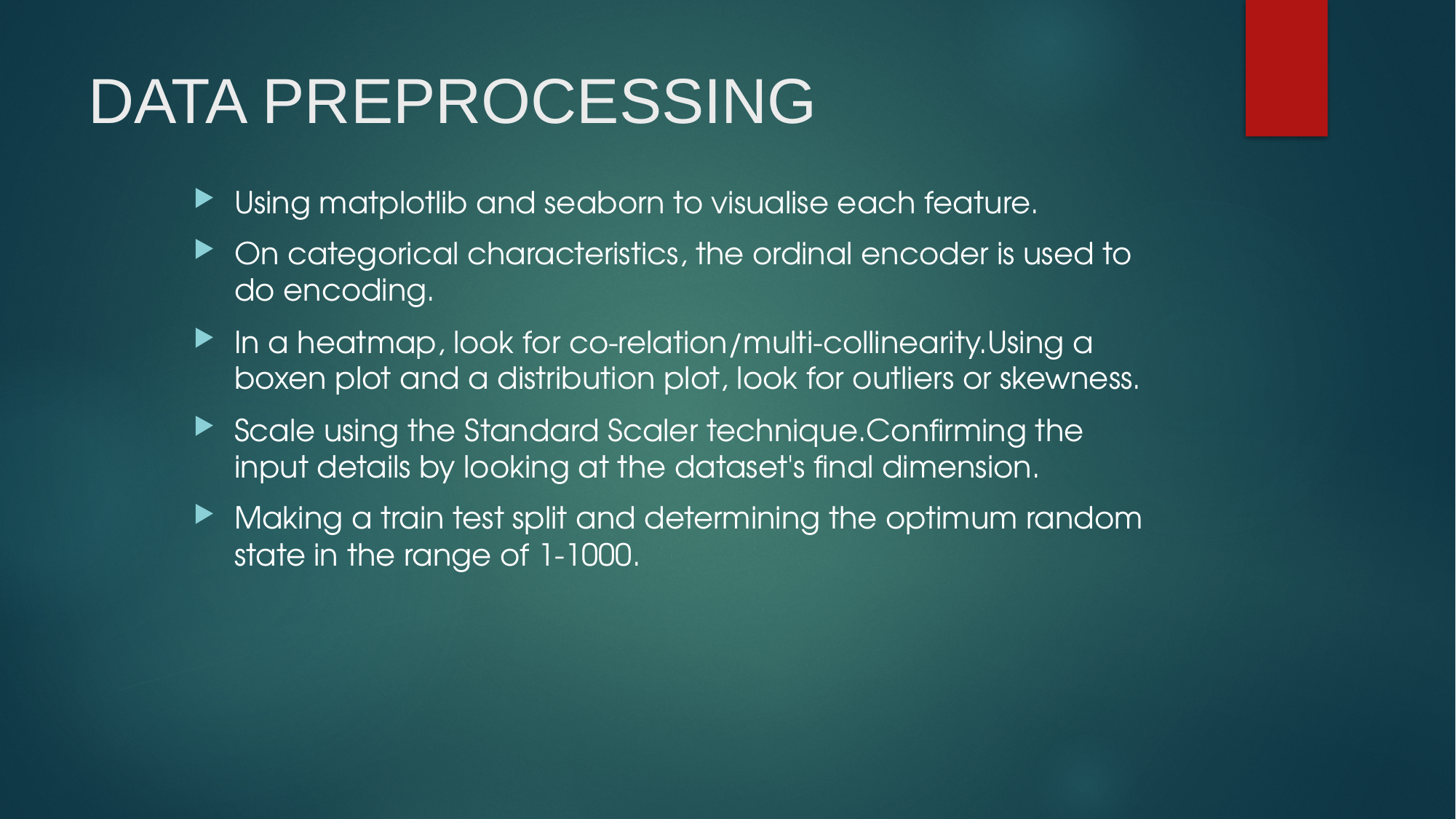

# DATA PREPROCESSING
Using matplotlib and seaborn to visualise each feature.
On categorical characteristics, the ordinal encoder is used to do encoding.
In a heatmap, look for co-relation/multi-collinearity.Using a boxen plot and a distribution plot, look for outliers or skewness.
Scale using the Standard Scaler technique.Confirming the input details by looking at the dataset's final dimension.
Making a train test split and determining the optimum random state in the range of 1-1000.